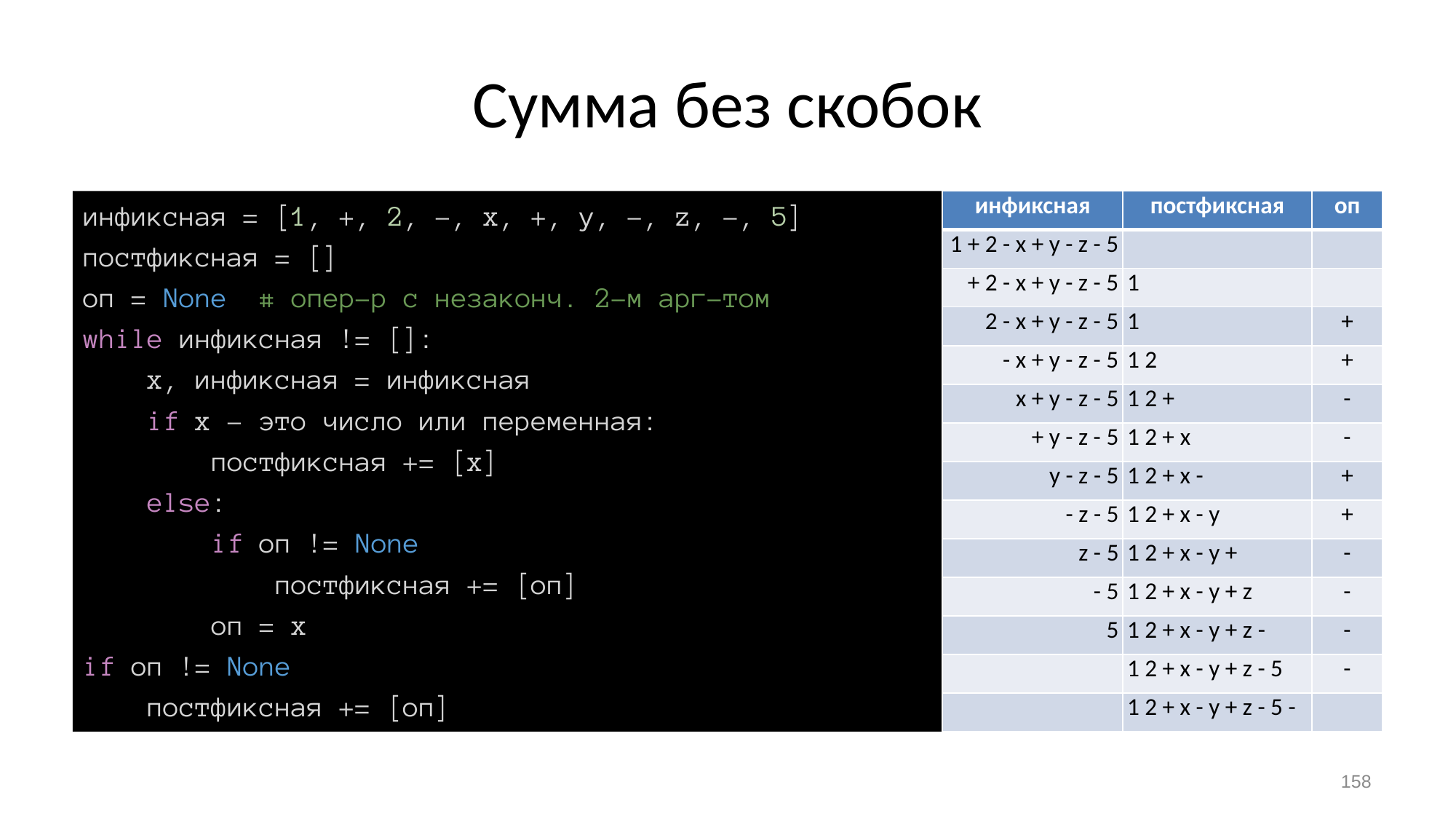

# Сумма без скобок
инфиксная = [1, +, 2, –, x, +, y, –, z, –, 5]
постфиксная = []
оп = None  # опер-р с незаконч. 2-м арг-том
while инфиксная != []:
    х, инфиксная = инфиксная
    if х – это число или переменная:
        постфиксная += [x]
    else:
        if оп != None
            постфиксная += [оп]
        оп = х
if оп != None
    постфиксная += [оп]

| инфиксная | постфиксная | оп |
| --- | --- | --- |
| 1 + 2 - x + y - z - 5 |  |  |
| + 2 - x + y - z - 5 | 1 |  |
| 2 - x + y - z - 5 | 1 | + |
| - x + y - z - 5 | 1 2 | + |
| x + y - z - 5 | 1 2 + | - |
| + y - z - 5 | 1 2 + x | - |
| y - z - 5 | 1 2 + x - | + |
| - z - 5 | 1 2 + x - y | + |
| z - 5 | 1 2 + x - y + | - |
| - 5 | 1 2 + x - y + z | - |
| 5 | 1 2 + x - y + z - | - |
|  | 1 2 + x - y + z - 5 | - |
|  | 1 2 + x - y + z - 5 - |  |
158